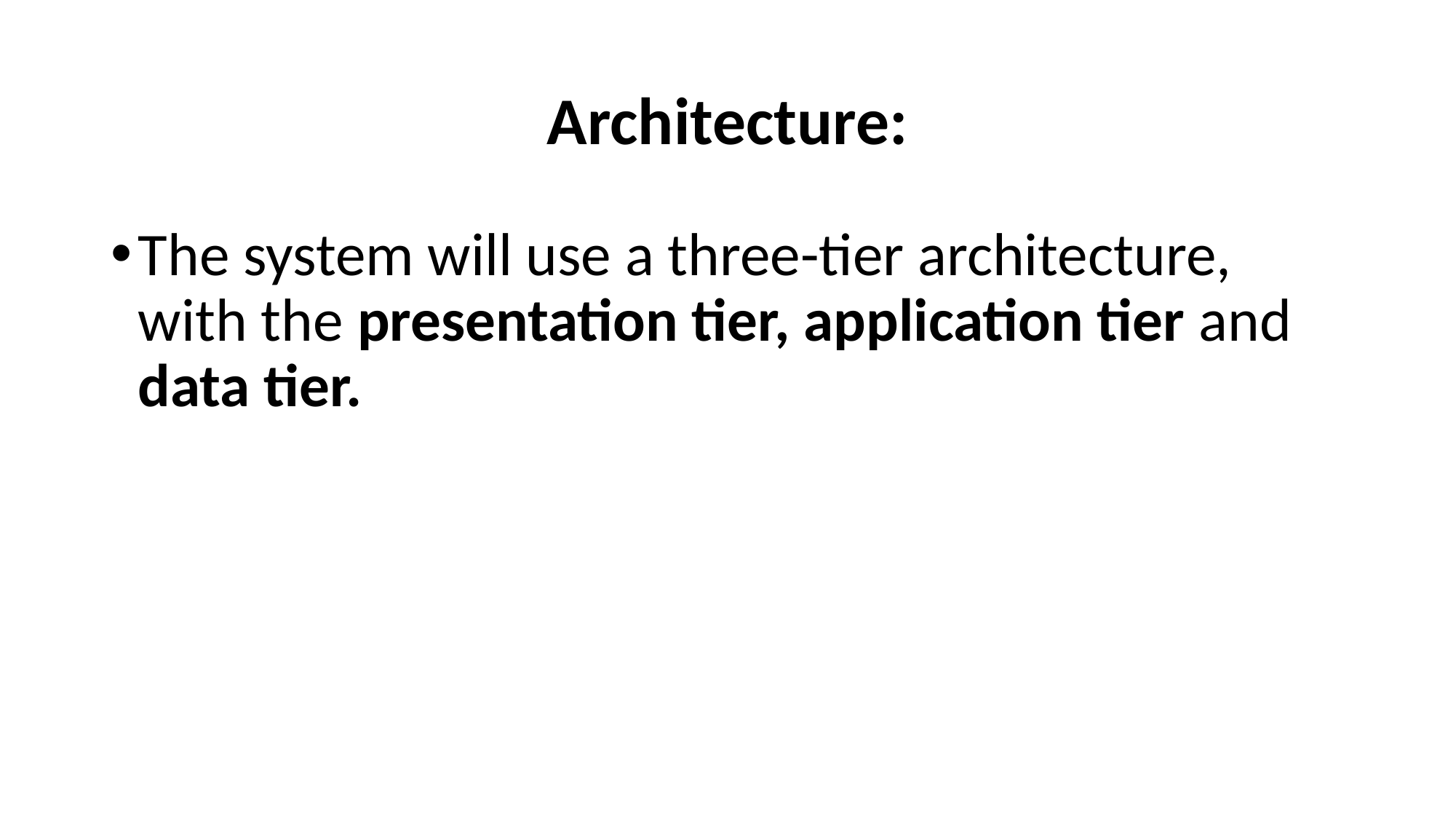

# Architecture:
The system will use a three-tier architecture, with the presentation tier, application tier and data tier.